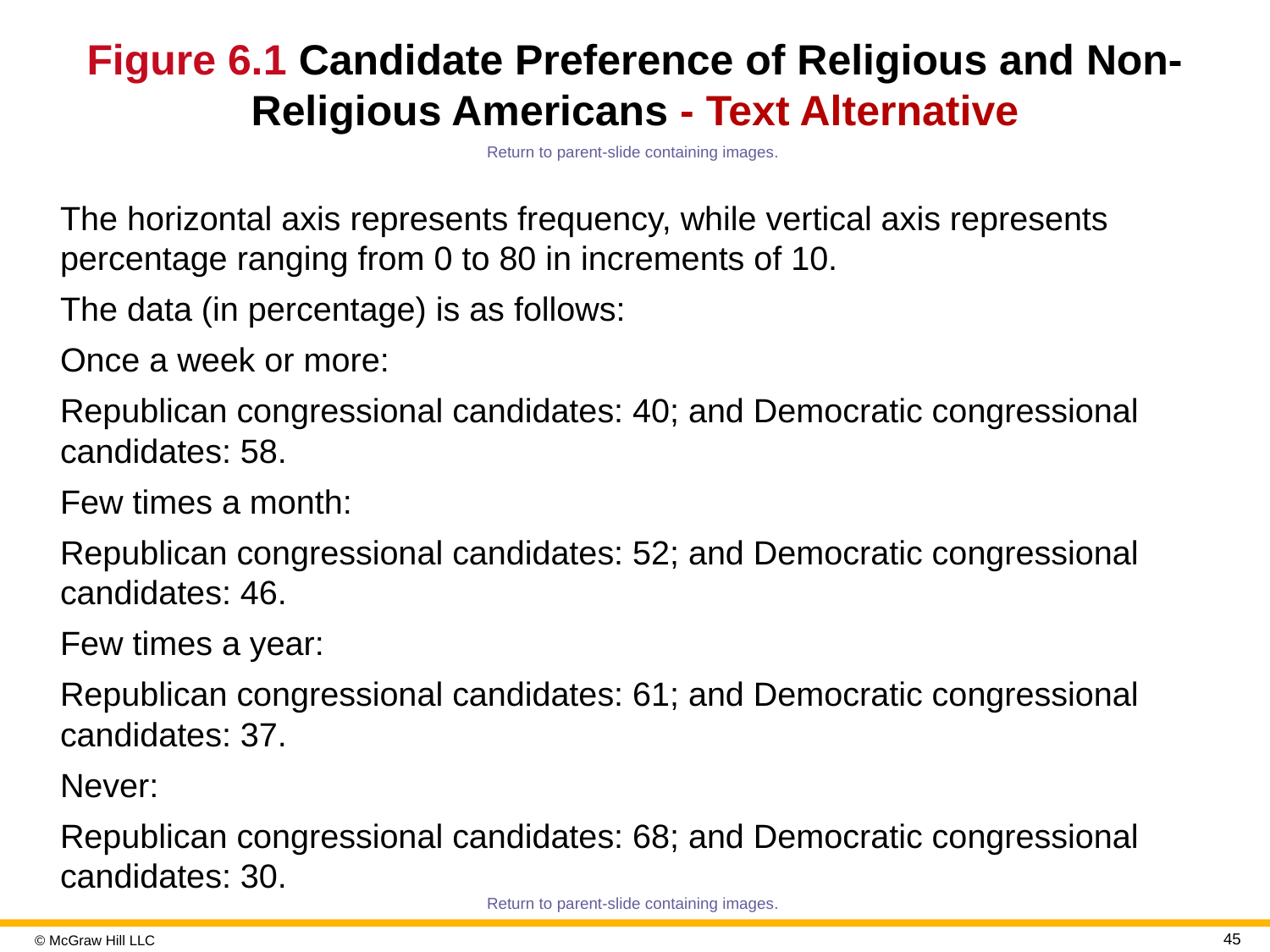

# Figure 6.1 Candidate Preference of Religious and Non-Religious Americans - Text Alternative
Return to parent-slide containing images.
The horizontal axis represents frequency, while vertical axis represents percentage ranging from 0 to 80 in increments of 10.
The data (in percentage) is as follows:
Once a week or more:
Republican congressional candidates: 40; and Democratic congressional candidates: 58.
Few times a month:
Republican congressional candidates: 52; and Democratic congressional candidates: 46.
Few times a year:
Republican congressional candidates: 61; and Democratic congressional candidates: 37.
Never:
Republican congressional candidates: 68; and Democratic congressional candidates: 30.
Return to parent-slide containing images.
45